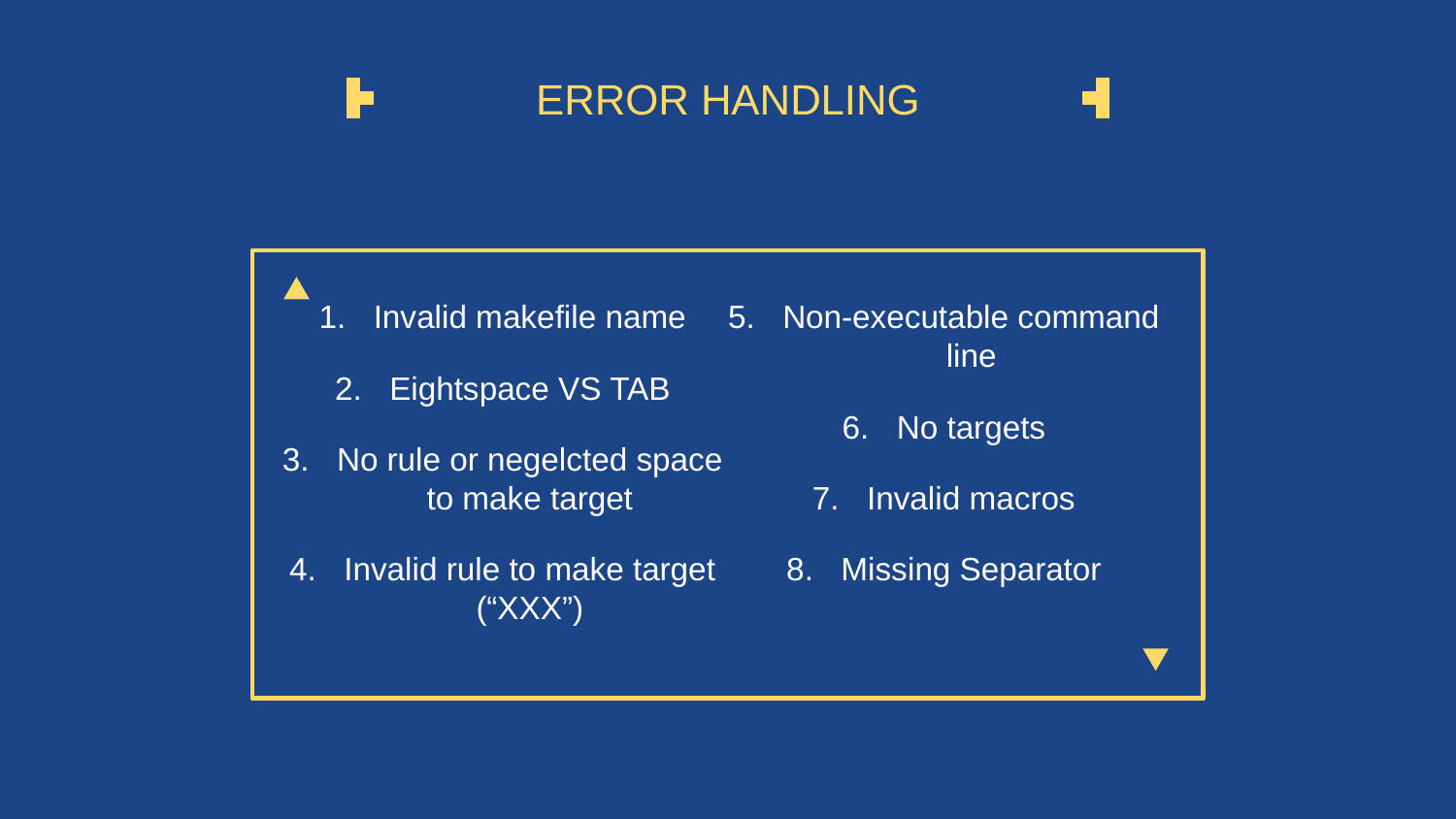

# ERROR HANDLING

Invalid makefile name
Eightspace VS TAB
No rule or negelcted space to make target
Invalid rule to make target (“XXX”)
Non-executable command line
No targets
Invalid macros
Missing Separator